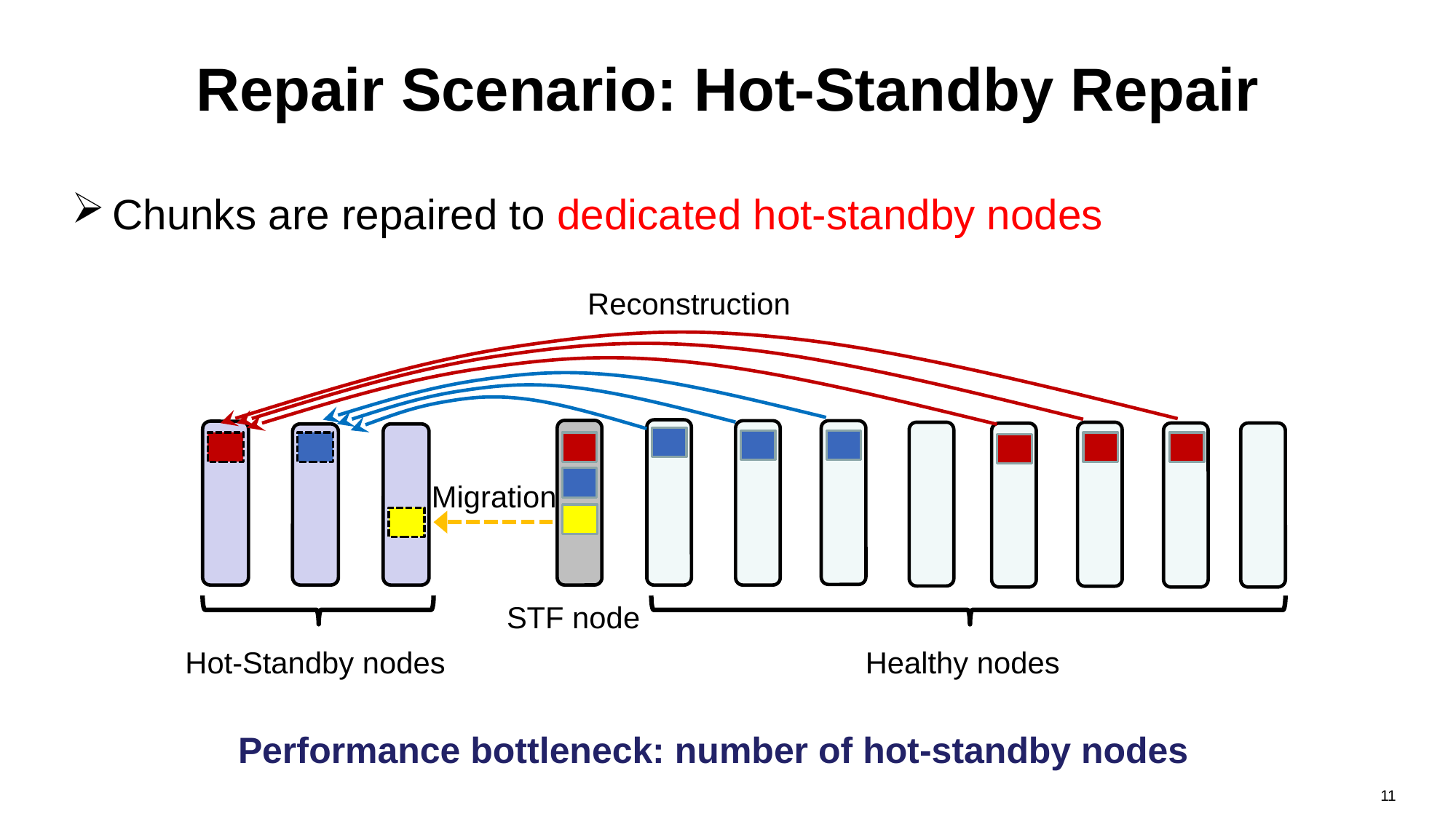

# Repair Scenario: Hot-Standby Repair
Chunks are repaired to dedicated hot-standby nodes
Reconstruction

Migration

STF node
Hot-Standby nodes
Healthy nodes
Performance bottleneck: number of hot-standby nodes
11